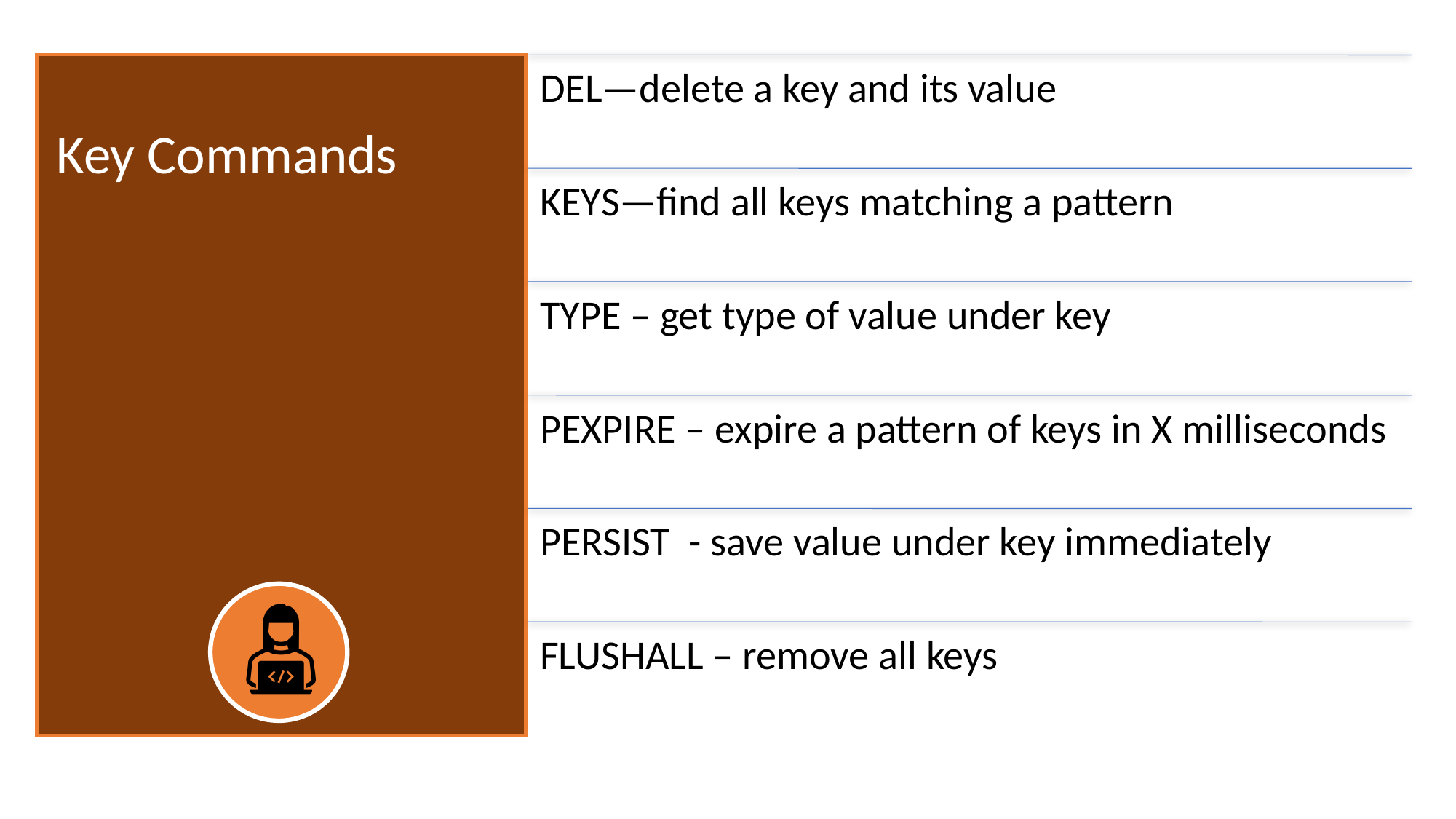

DEL—delete a key and its value
KEYS—find all keys matching a pattern
TYPE – get type of value under key
PEXPIRE – expire a pattern of keys in X milliseconds
PERSIST  - save value under key immediately
FLUSHALL – remove all keys
# Key Commands